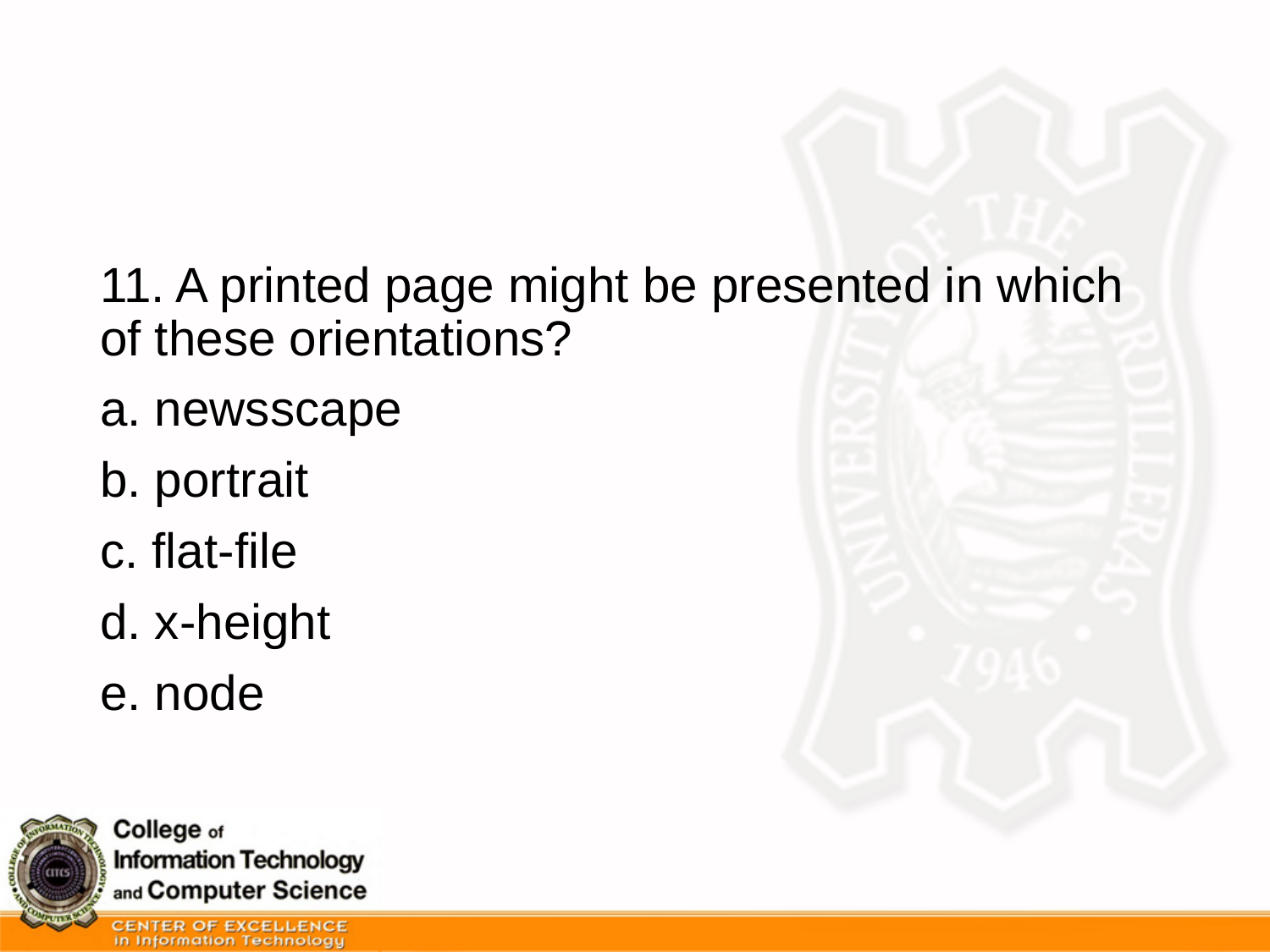

#
11. A printed page might be presented in which of these orientations?
a. newsscape
b. portrait
c. flat-file
d. x-height
e. node